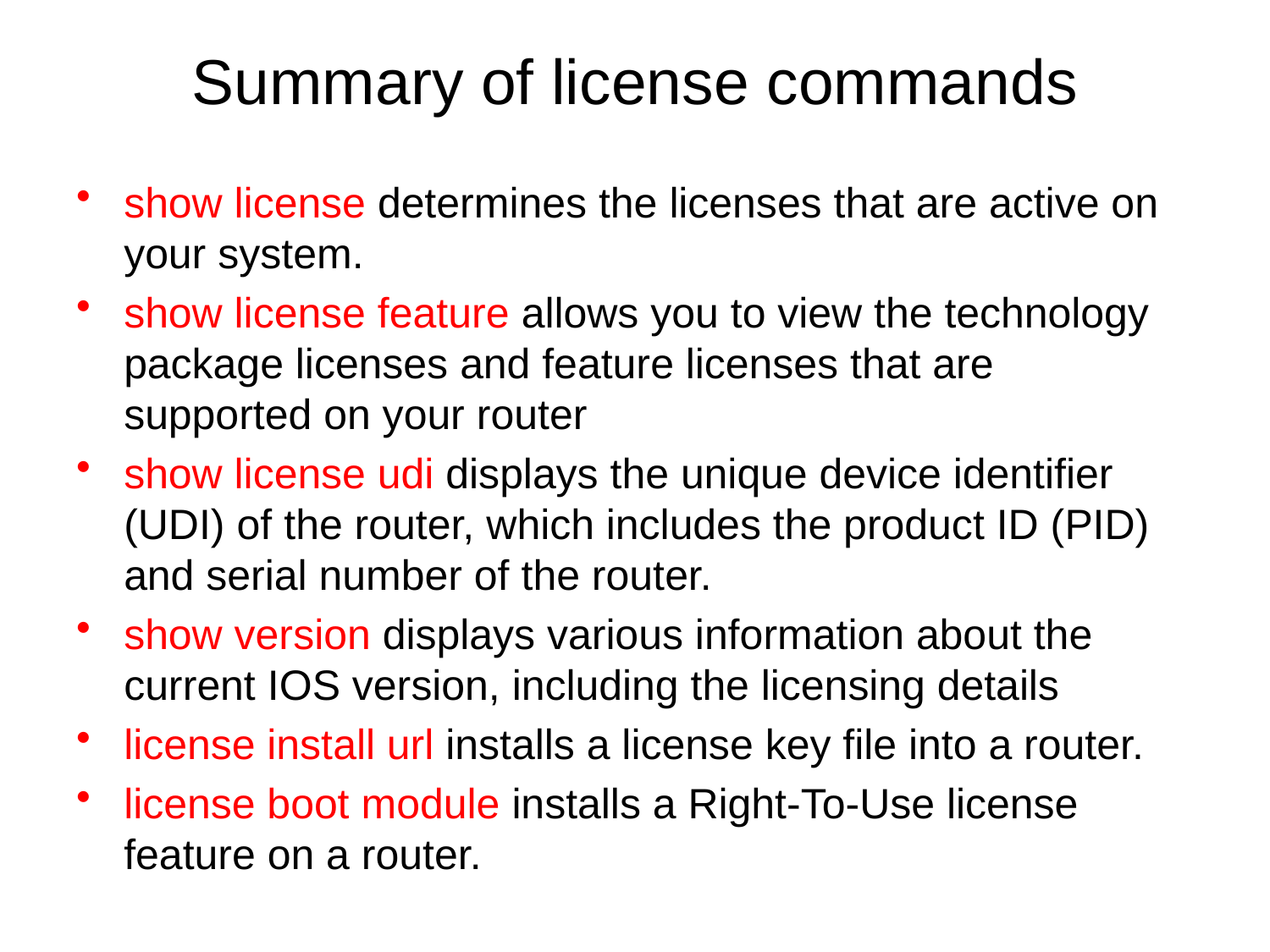

# Summary of license commands
show license determines the licenses that are active on your system.
show license feature allows you to view the technology package licenses and feature licenses that are supported on your router
show license udi displays the unique device identifier (UDI) of the router, which includes the product ID (PID) and serial number of the router.
show version displays various information about the current IOS version, including the licensing details
license install url installs a license key file into a router.
license boot module installs a Right-To-Use license feature on a router.